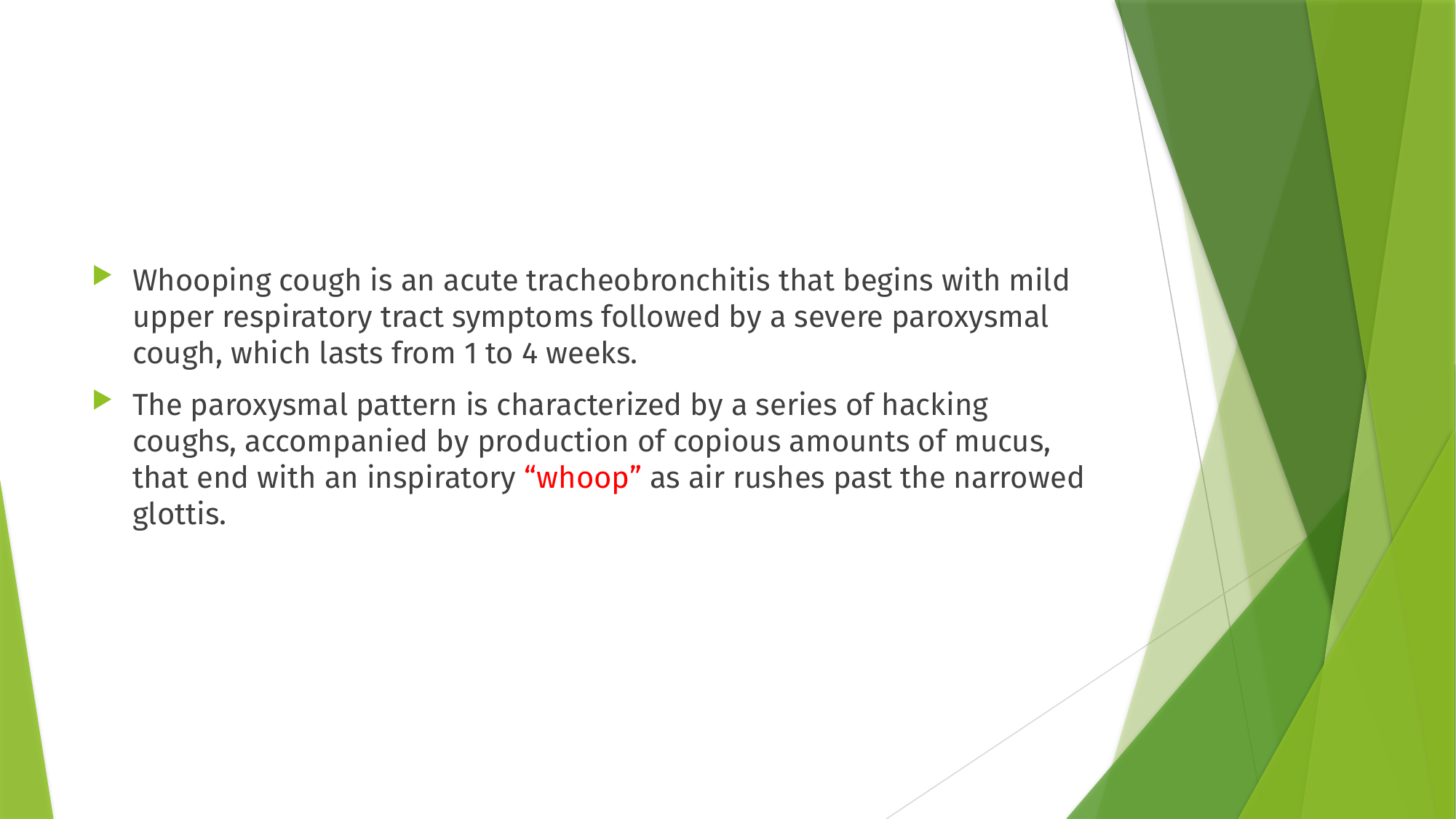

#
Whooping cough is an acute tracheobronchitis that begins with mild upper respiratory tract symptoms followed by a severe paroxysmal cough, which lasts from 1 to 4 weeks.
The paroxysmal pattern is characterized by a series of hacking coughs, accompanied by production of copious amounts of mucus, that end with an inspiratory “whoop” as air rushes past the narrowed glottis.